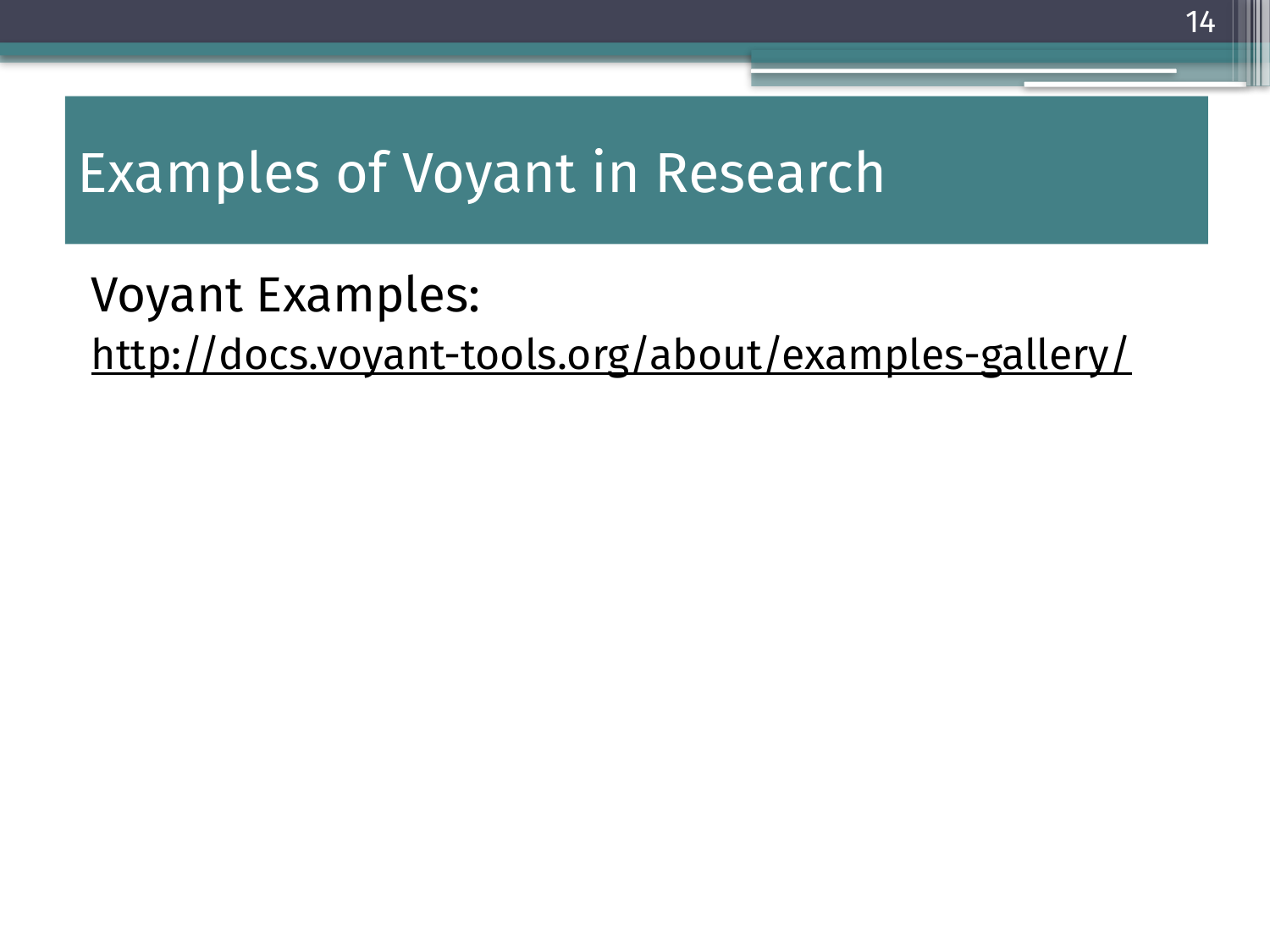

# Examples of Voyant in Research
Voyant Examples:
http://docs.voyant-tools.org/about/examples-gallery/